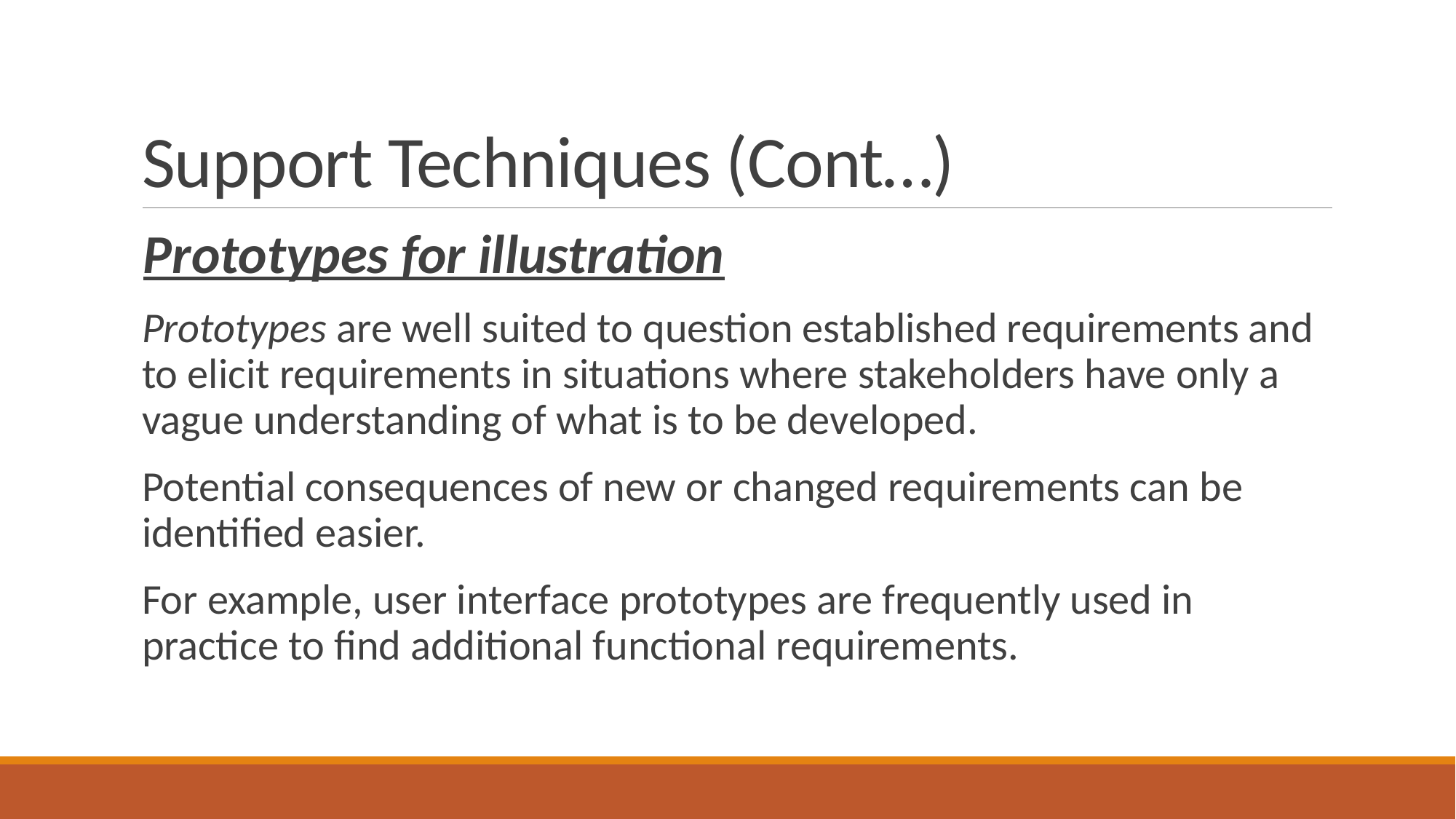

# Support Techniques (Cont…)
Prototypes for illustration
Prototypes are well suited to question established requirements and to elicit requirements in situations where stakeholders have only a vague understanding of what is to be developed.
Potential consequences of new or changed requirements can be identified easier.
For example, user interface prototypes are frequently used in practice to find additional functional requirements.